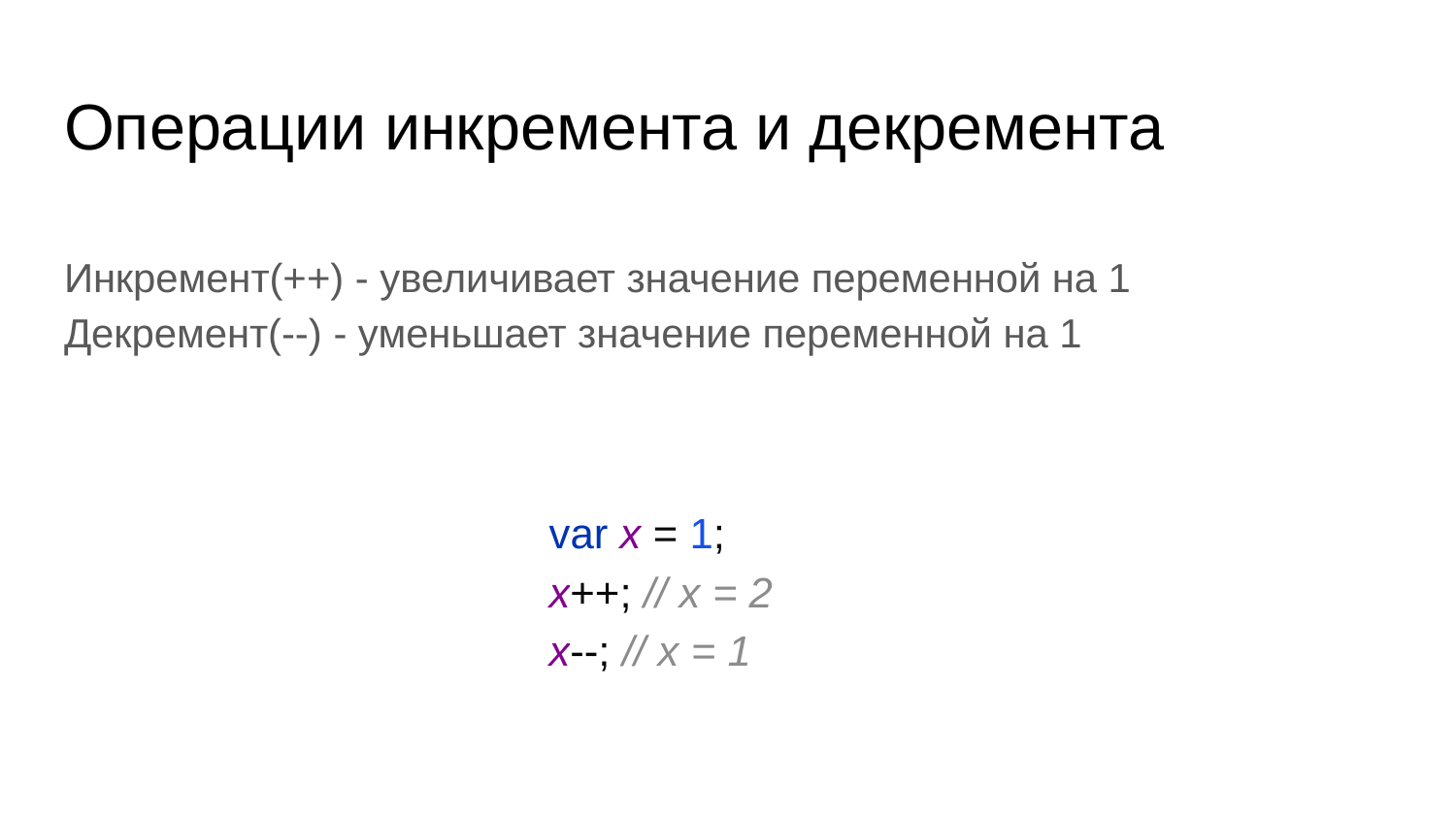

# Операции инкремента и декремента
Инкремент(++) - увеличивает значение переменной на 1
Декремент(--) - уменьшает значение переменной на 1
var x = 1;
x++; // x = 2
x--; // x = 1